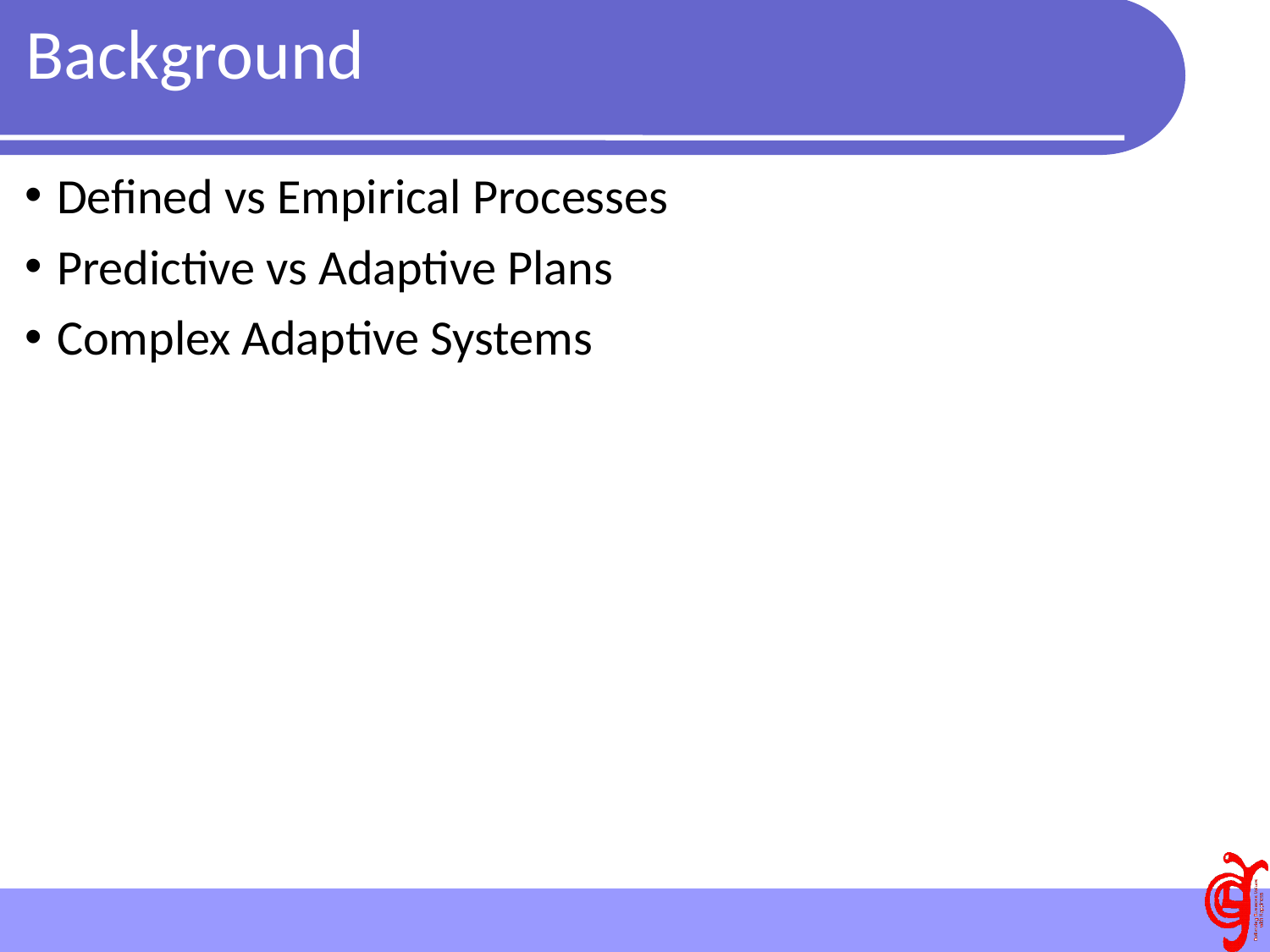

# Background
Defined vs Empirical Processes
Predictive vs Adaptive Plans
Complex Adaptive Systems